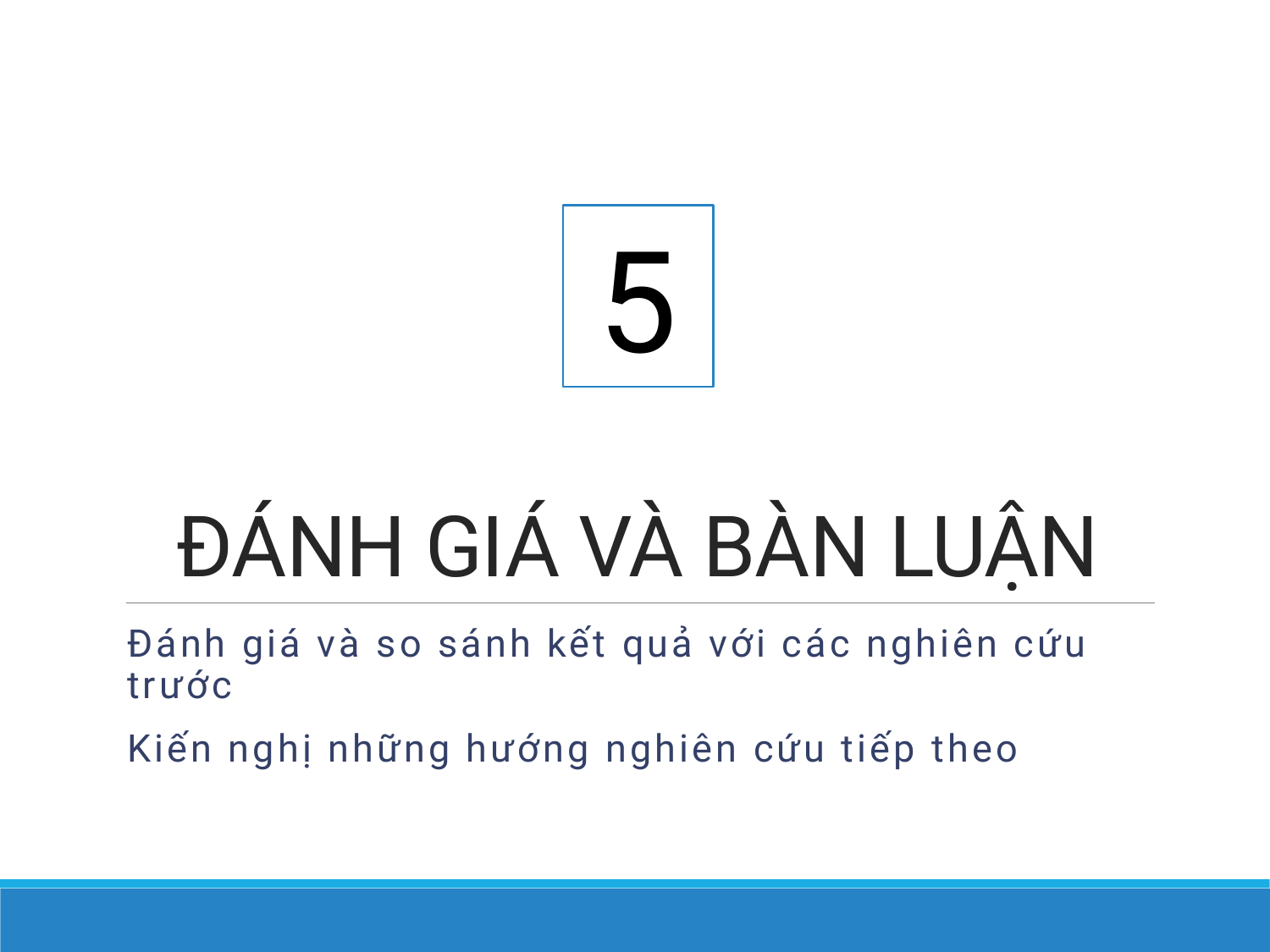

# ĐÁNH GIÁ VÀ BÀN LUẬN
5
Đánh giá và so sánh kết quả với các nghiên cứu trước
Kiến nghị những hướng nghiên cứu tiếp theo